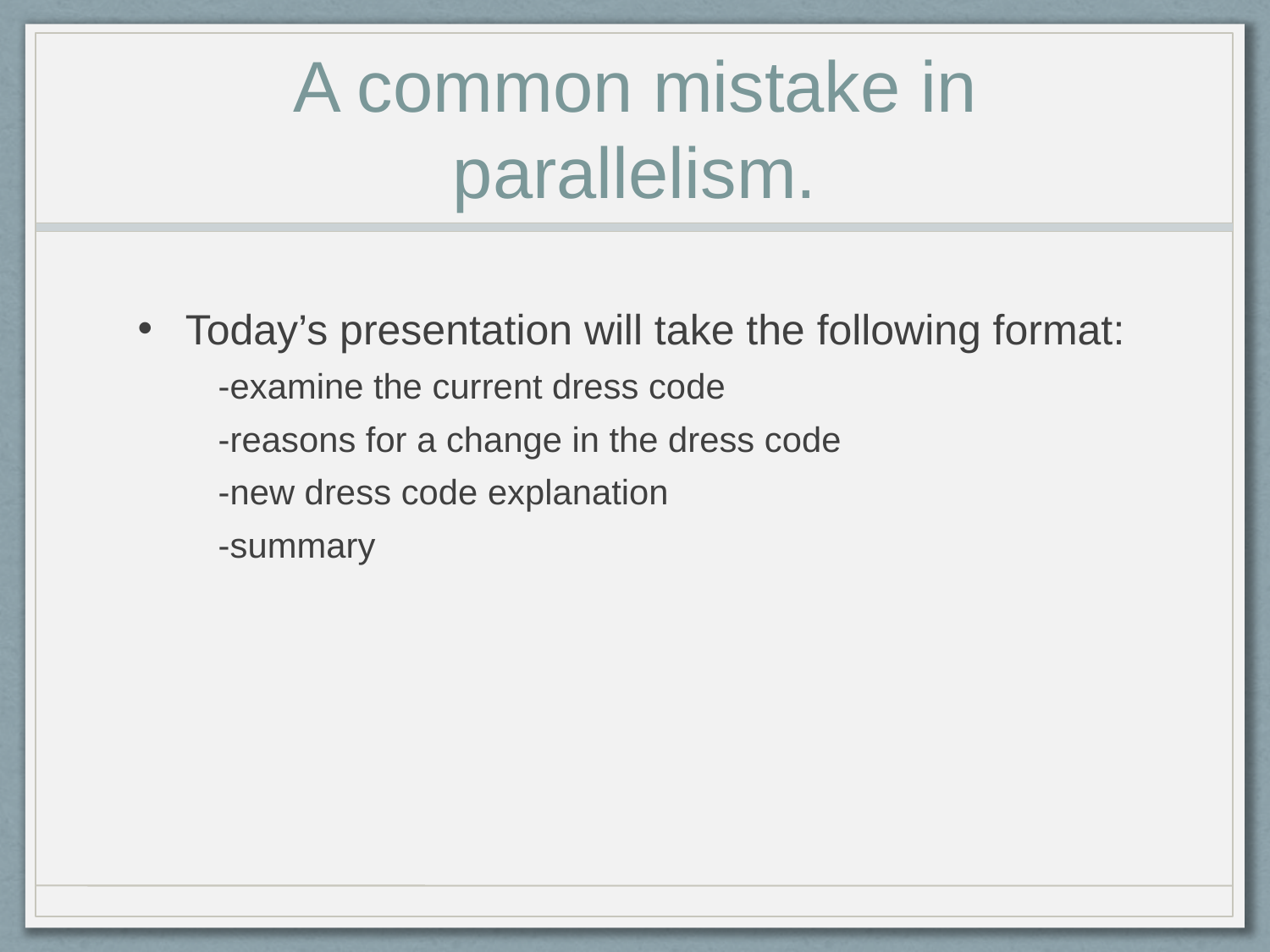

# A common mistake in parallelism.
Today’s presentation will take the following format:
-examine the current dress code
-reasons for a change in the dress code
-new dress code explanation
-summary